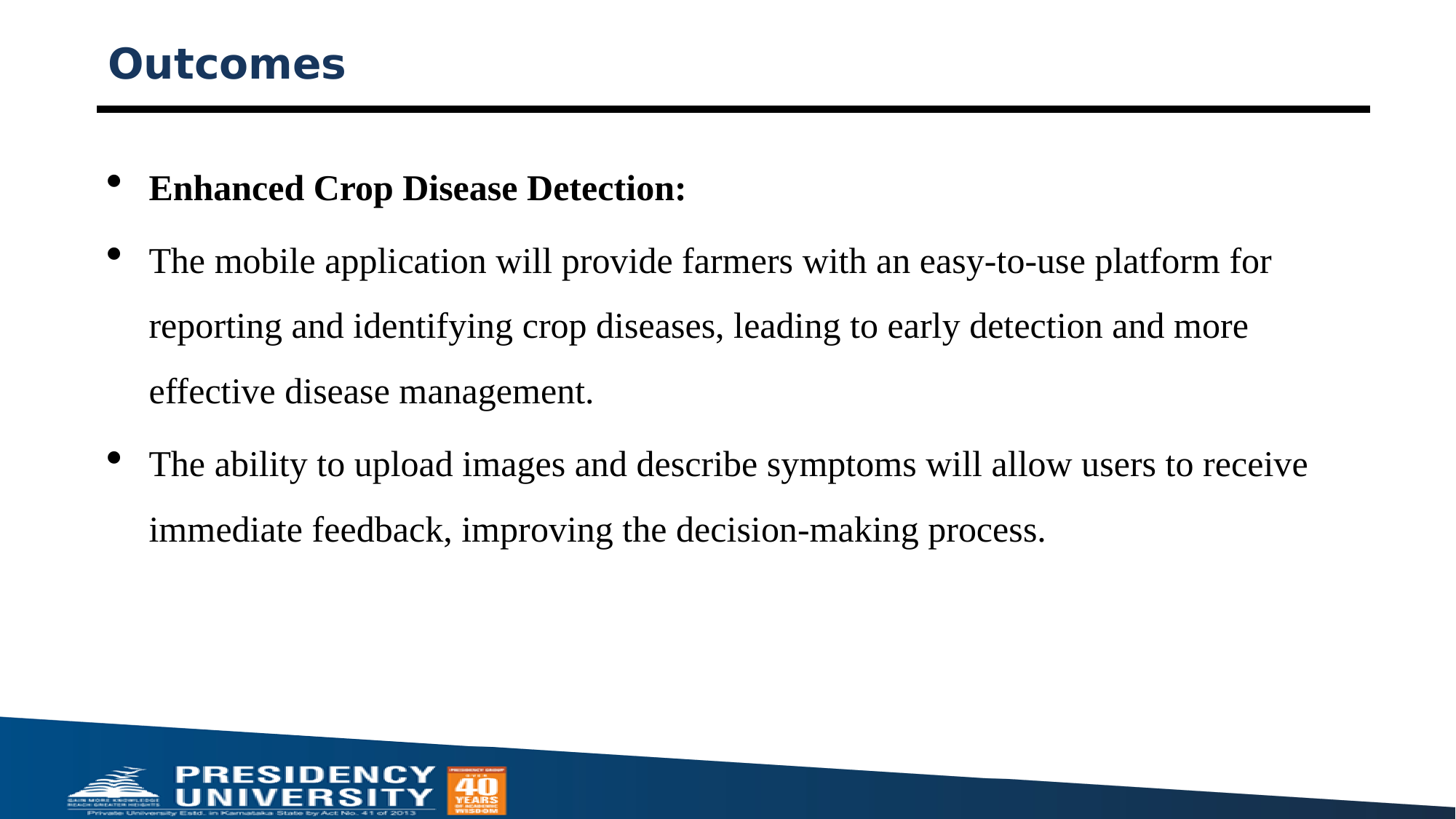

# Outcomes
Enhanced Crop Disease Detection:
The mobile application will provide farmers with an easy-to-use platform for reporting and identifying crop diseases, leading to early detection and more effective disease management.
The ability to upload images and describe symptoms will allow users to receive immediate feedback, improving the decision-making process.